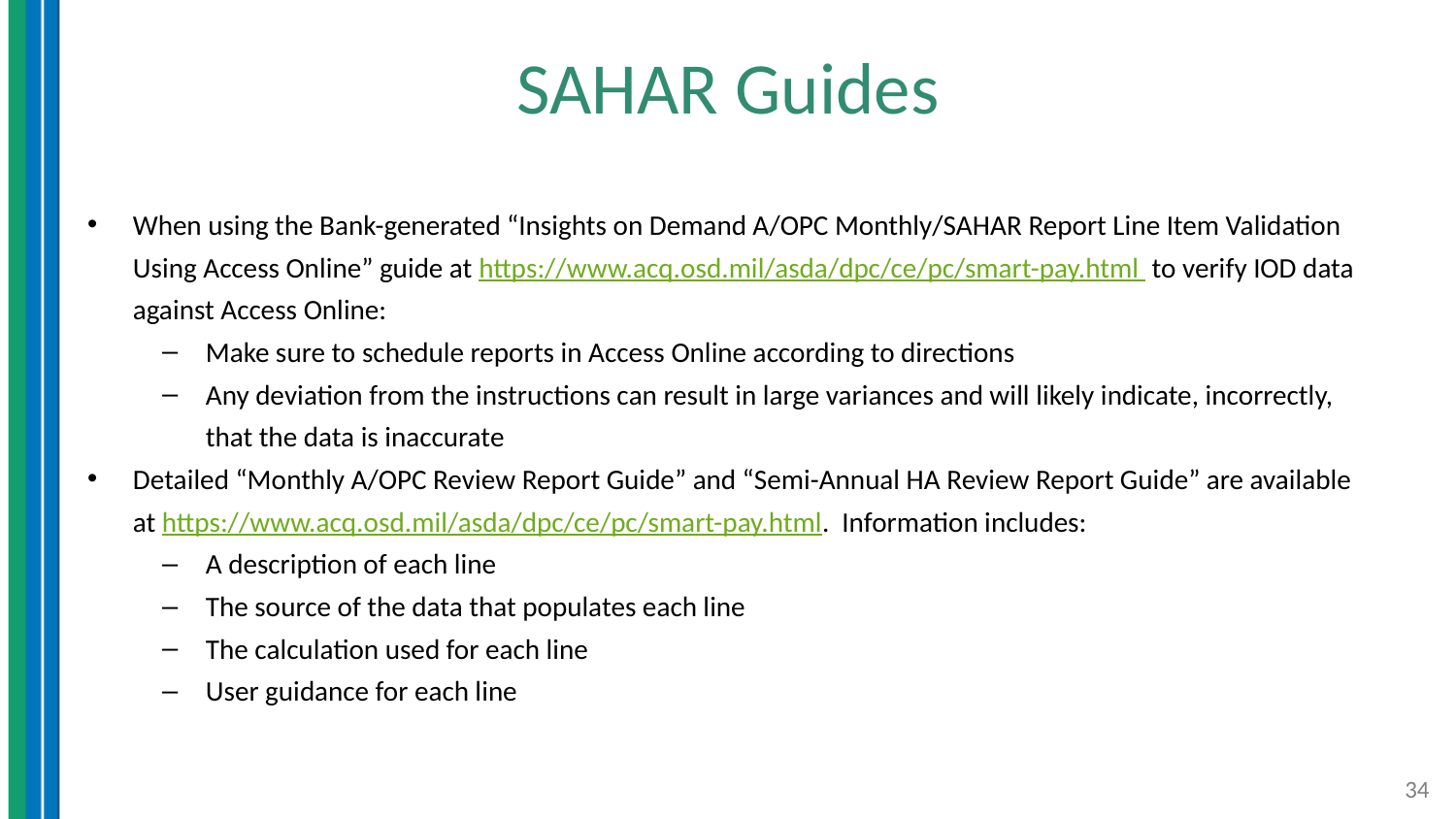

# SAHAR Guides
When using the Bank-generated “Insights on Demand A/OPC Monthly/SAHAR Report Line Item Validation Using Access Online” guide at https://www.acq.osd.mil/asda/dpc/ce/pc/smart-pay.html  to verify IOD data against Access Online:
Make sure to schedule reports in Access Online according to directions
Any deviation from the instructions can result in large variances and will likely indicate, incorrectly, that the data is inaccurate
Detailed “Monthly A/OPC Review Report Guide” and “Semi-Annual HA Review Report Guide” are available at https://www.acq.osd.mil/asda/dpc/ce/pc/smart-pay.html.  Information includes:
A description of each line
The source of the data that populates each line
The calculation used for each line
User guidance for each line